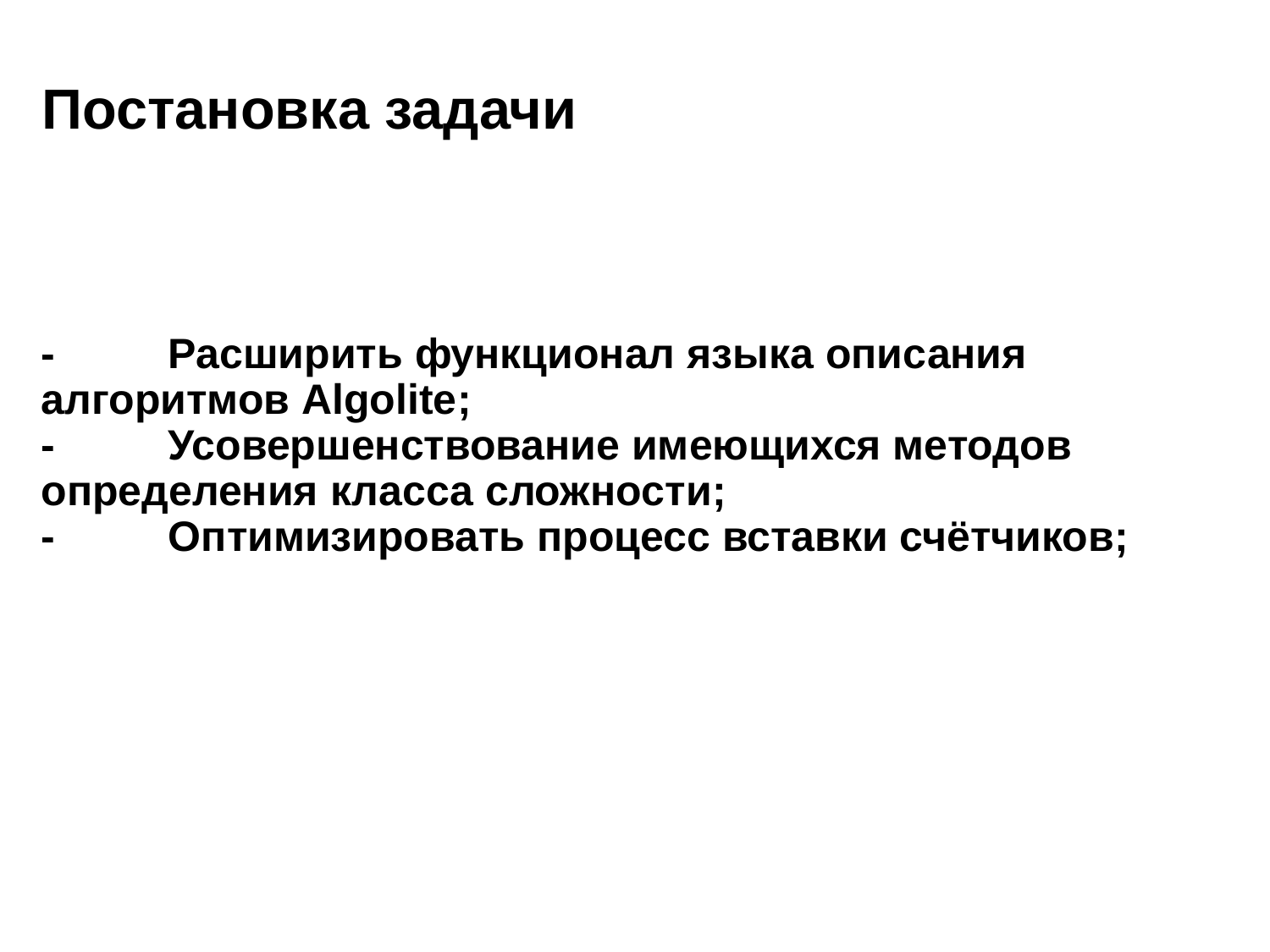

# Постановка задачи
-	Расширить функционал языка описания алгоритмов Algolite;
-	Усовершенствование имеющихся методов определения класса сложности;
-	Оптимизировать процесс вставки счётчиков;